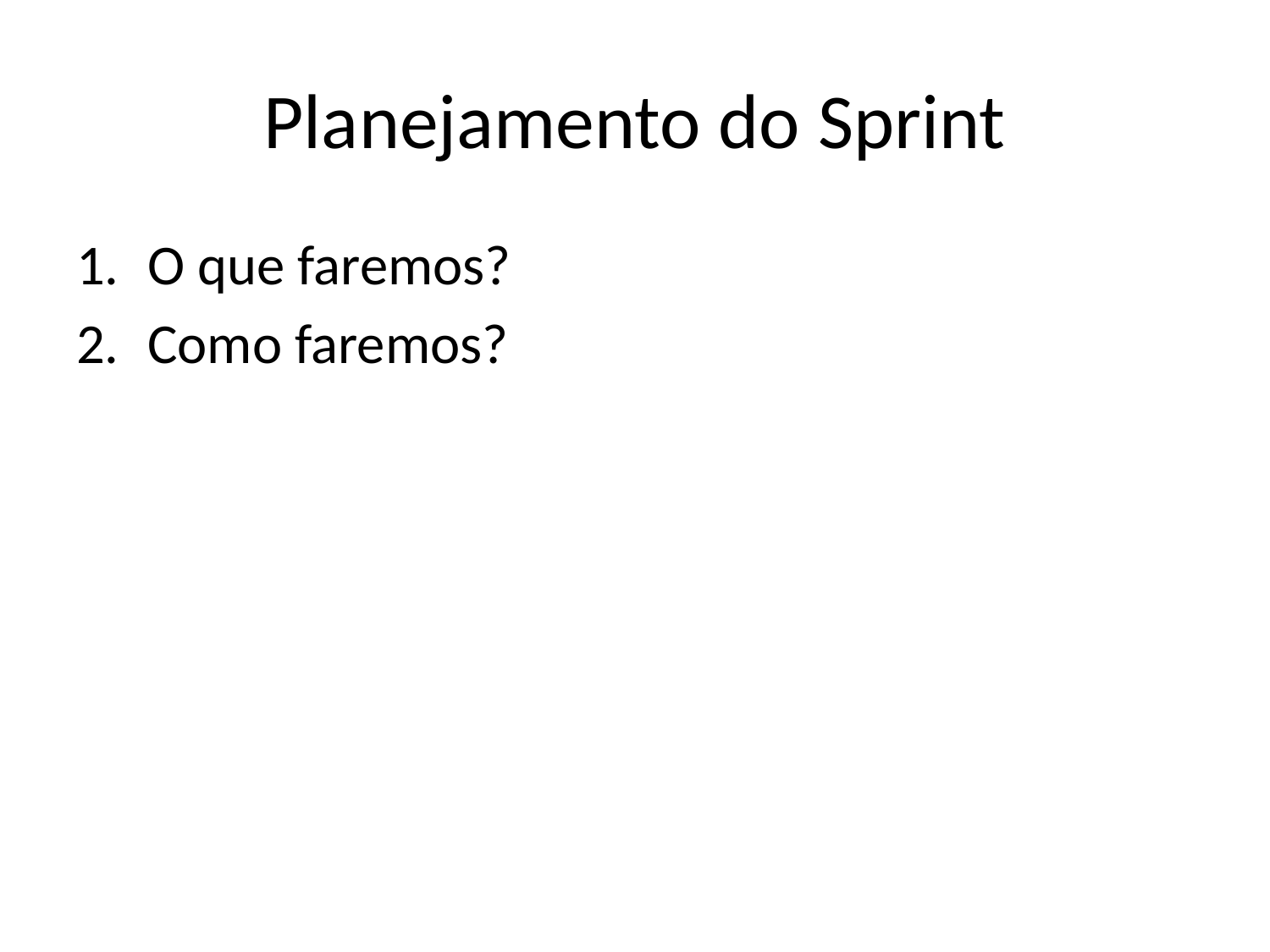

# Planejamento do Sprint
O que faremos?
Como faremos?